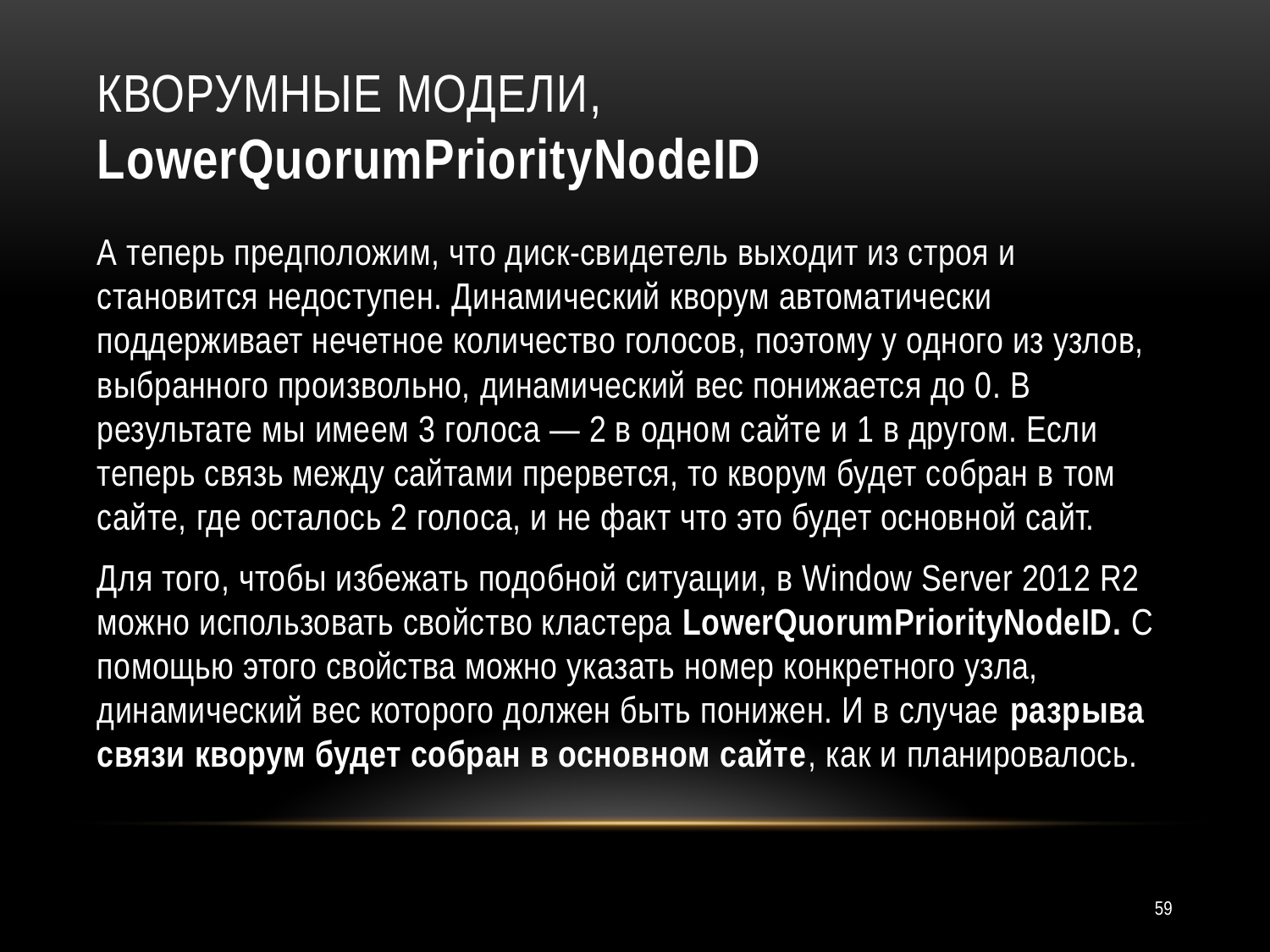

# кворумные модели, LowerQuorumPriorityNodeID
А теперь предположим, что диск-свидетель выходит из строя и становится недоступен. Динамический кворум автоматически поддерживает нечетное количество голосов, поэтому у одного из узлов, выбранного произвольно, динамический вес понижается до 0. В результате мы имеем 3 голоса — 2 в одном сайте и 1 в другом. Если теперь связь между сайтами прервется, то кворум будет собран в том сайте, где осталось 2 голоса, и не факт что это будет основной сайт.
Для того, чтобы избежать подобной ситуации, в Window Server 2012 R2 можно использовать свойство кластера LowerQuorumPriorityNodeID. С помощью этого свойства можно указать номер конкретного узла, динамический вес которого должен быть понижен. И в случае разрыва связи кворум будет собран в основном сайте, как и планировалось.
59